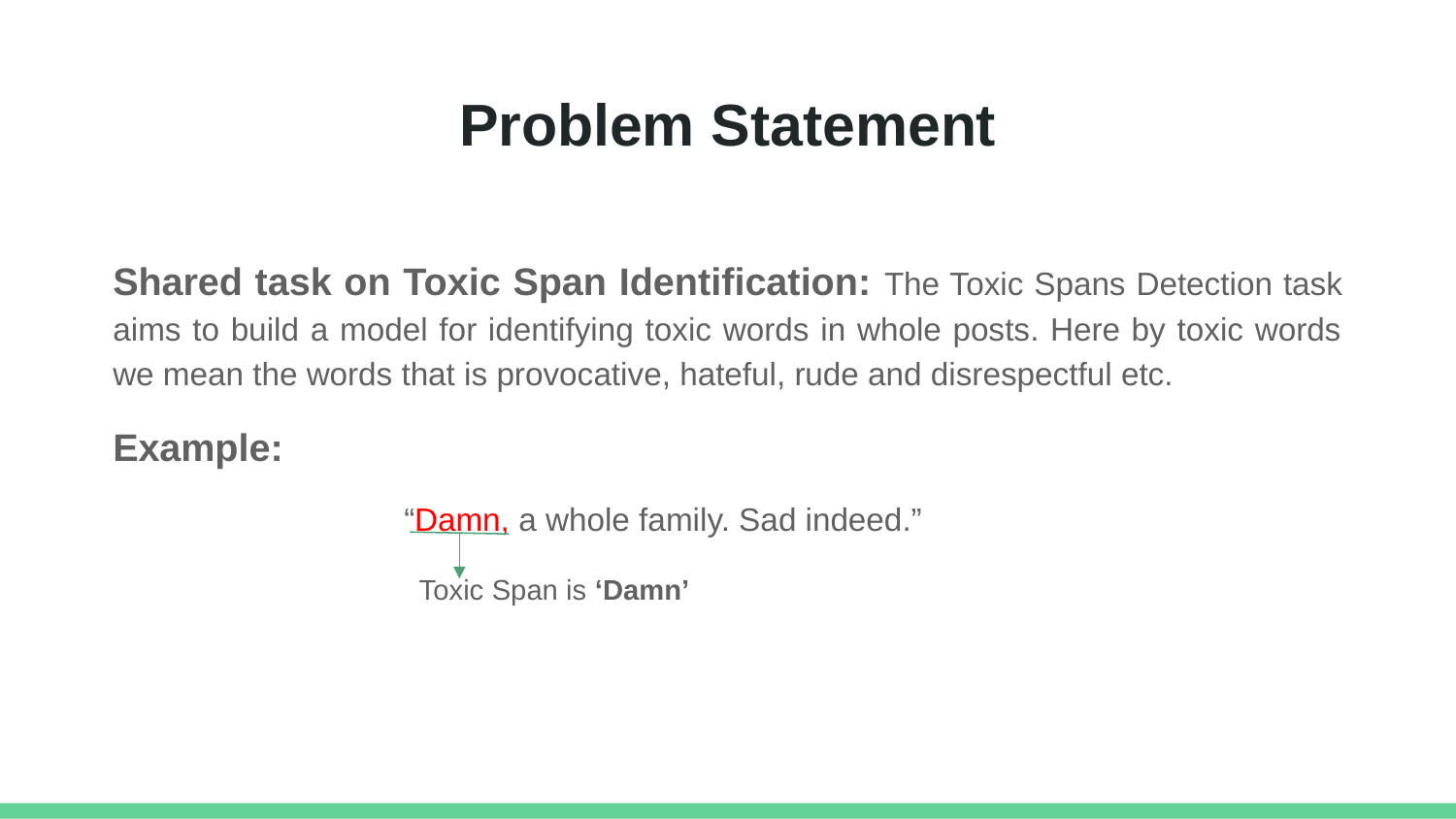

# Problem Statement
Shared task on Toxic Span Identification: The Toxic Spans Detection task aims to build a model for identifying toxic words in whole posts. Here by toxic words we mean the words that is provocative, hateful, rude and disrespectful etc.
Example:
“Damn, a whole family. Sad indeed.”
                          Toxic Span is ‘Damn’